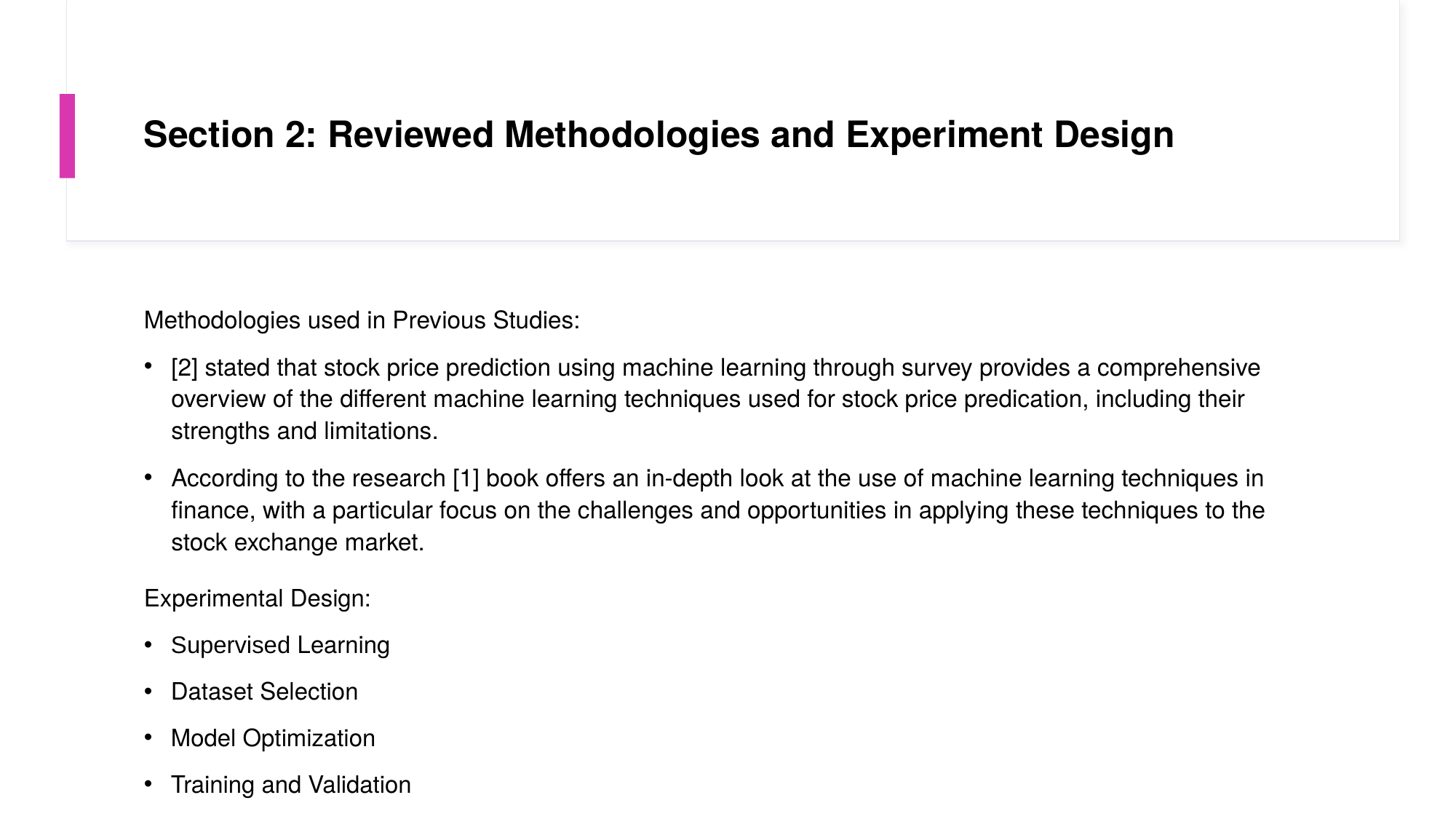

# Section 2: Reviewed Methodologies and Experiment Design
Methodologies used in Previous Studies:
[2] stated that stock price prediction using machine learning through survey provides a comprehensive overview of the different machine learning techniques used for stock price predication, including their strengths and limitations.
According to the research [1] book offers an in-depth look at the use of machine learning techniques in finance, with a particular focus on the challenges and opportunities in applying these techniques to the stock exchange market.

Experimental Design:
Supervised Learning
Dataset Selection
Model Optimization
Training and Validation